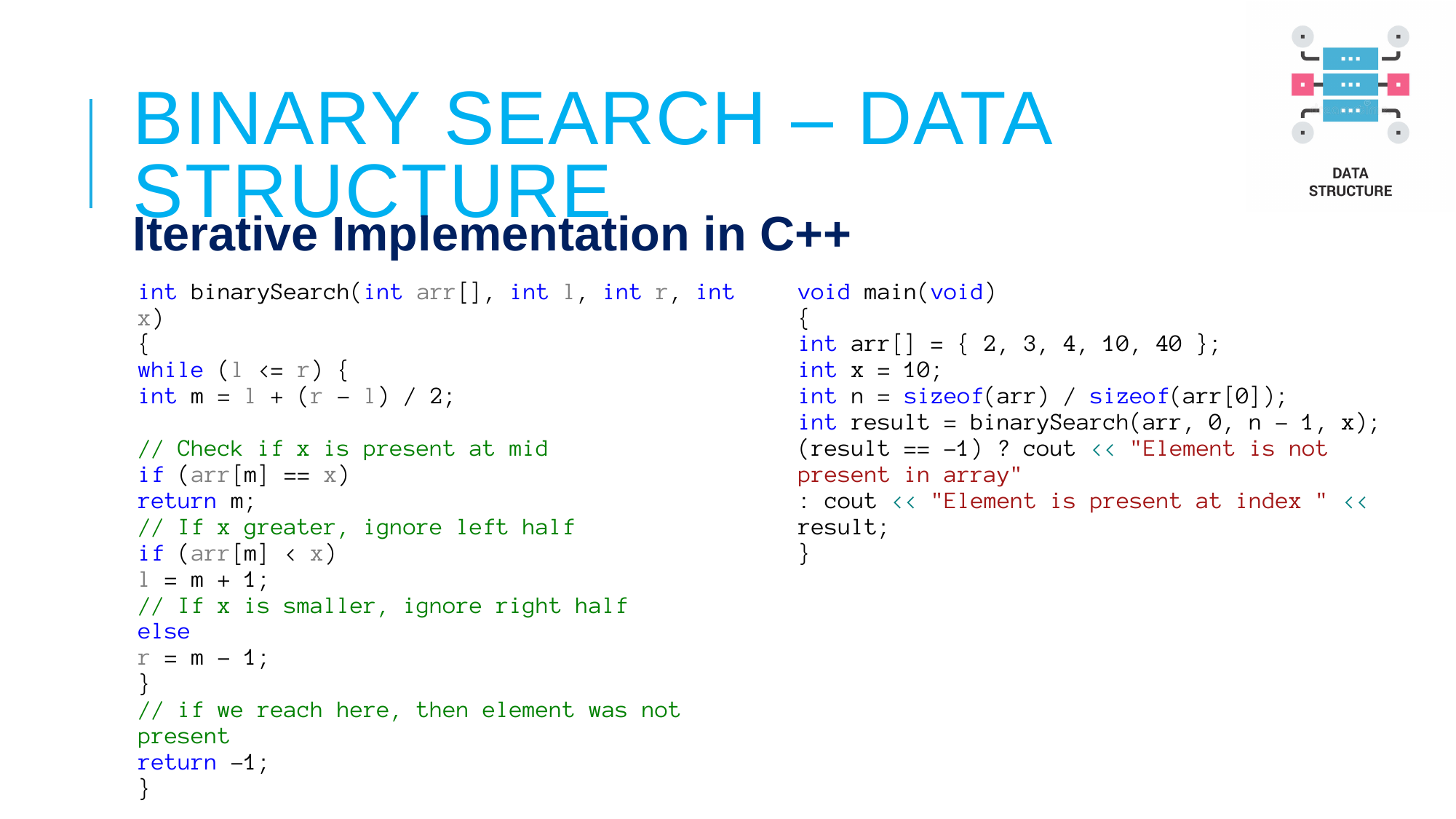

# BINARY SEARCH – DATA STRUCTURE
Iterative Implementation in C++
int binarySearch(int arr[], int l, int r, int x)
{
while (l <= r) {
int m = l + (r - l) / 2;

// Check if x is present at mid
if (arr[m] == x)
return m;
// If x greater, ignore left half
if (arr[m] < x)
l = m + 1;
// If x is smaller, ignore right half
else
r = m - 1;
}
// if we reach here, then element was not present
return -1;
}

void main(void)
{
int arr[] = { 2, 3, 4, 10, 40 };
int x = 10;
int n = sizeof(arr) / sizeof(arr[0]);
int result = binarySearch(arr, 0, n - 1, x);
(result == -1) ? cout << "Element is not present in array"
: cout << "Element is present at index " << result;
}